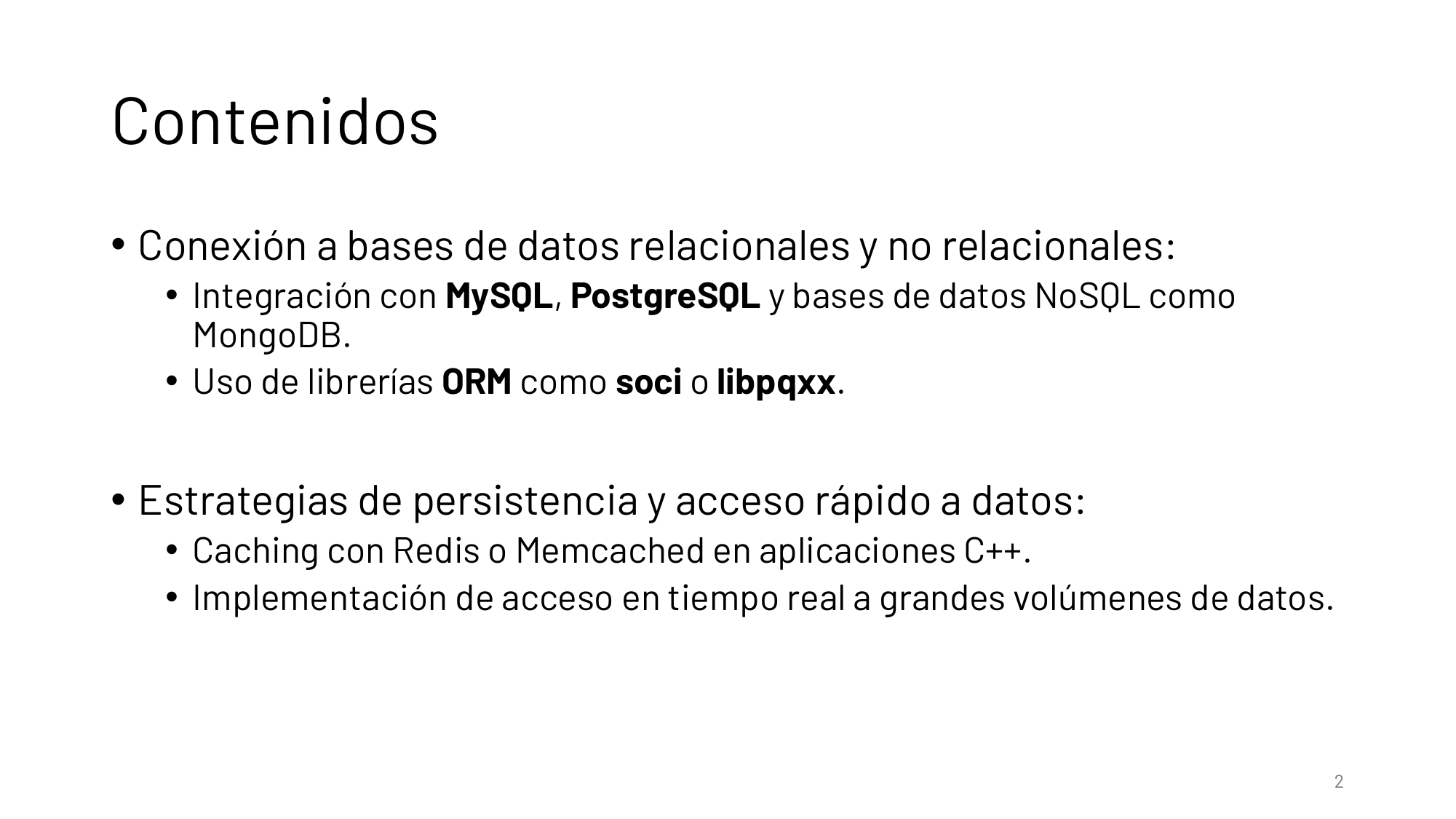

# Contenidos
Conexión a bases de datos relacionales y no relacionales:
Integración con MySQL, PostgreSQL y bases de datos NoSQL como MongoDB.
Uso de librerías ORM como soci o libpqxx.

Estrategias de persistencia y acceso rápido a datos:
Caching con Redis o Memcached en aplicaciones C++.
Implementación de acceso en tiempo real a grandes volúmenes de datos.

2